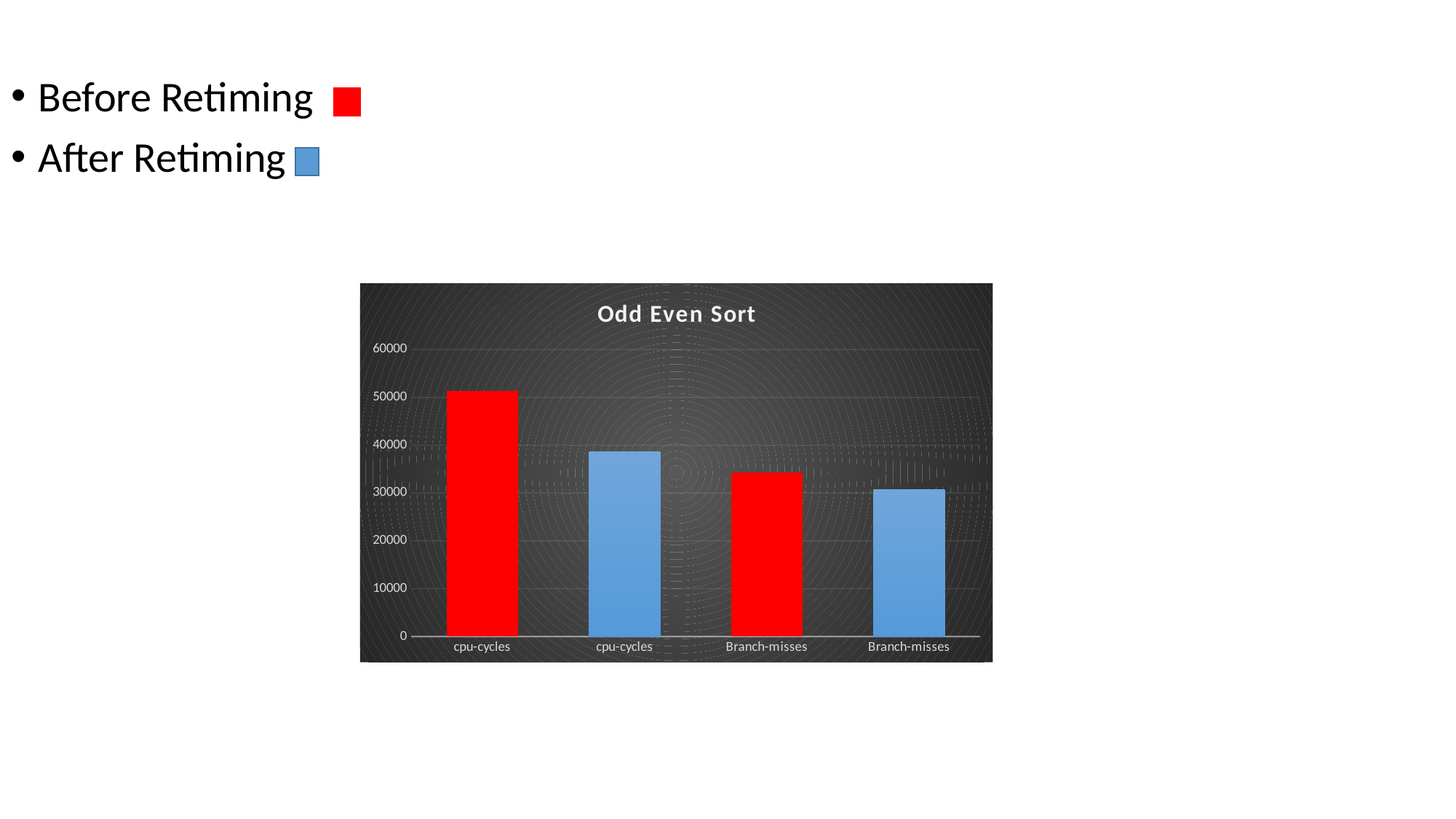

Before Retiming
After Retiming

### Chart: Odd Even Sort

| Category |  |
|---|---|
| cpu-cycles | 51291.0 |
| cpu-cycles | 38637.0 |
| Branch-misses | 34316.0 |
| Branch-misses | 30700.0 |